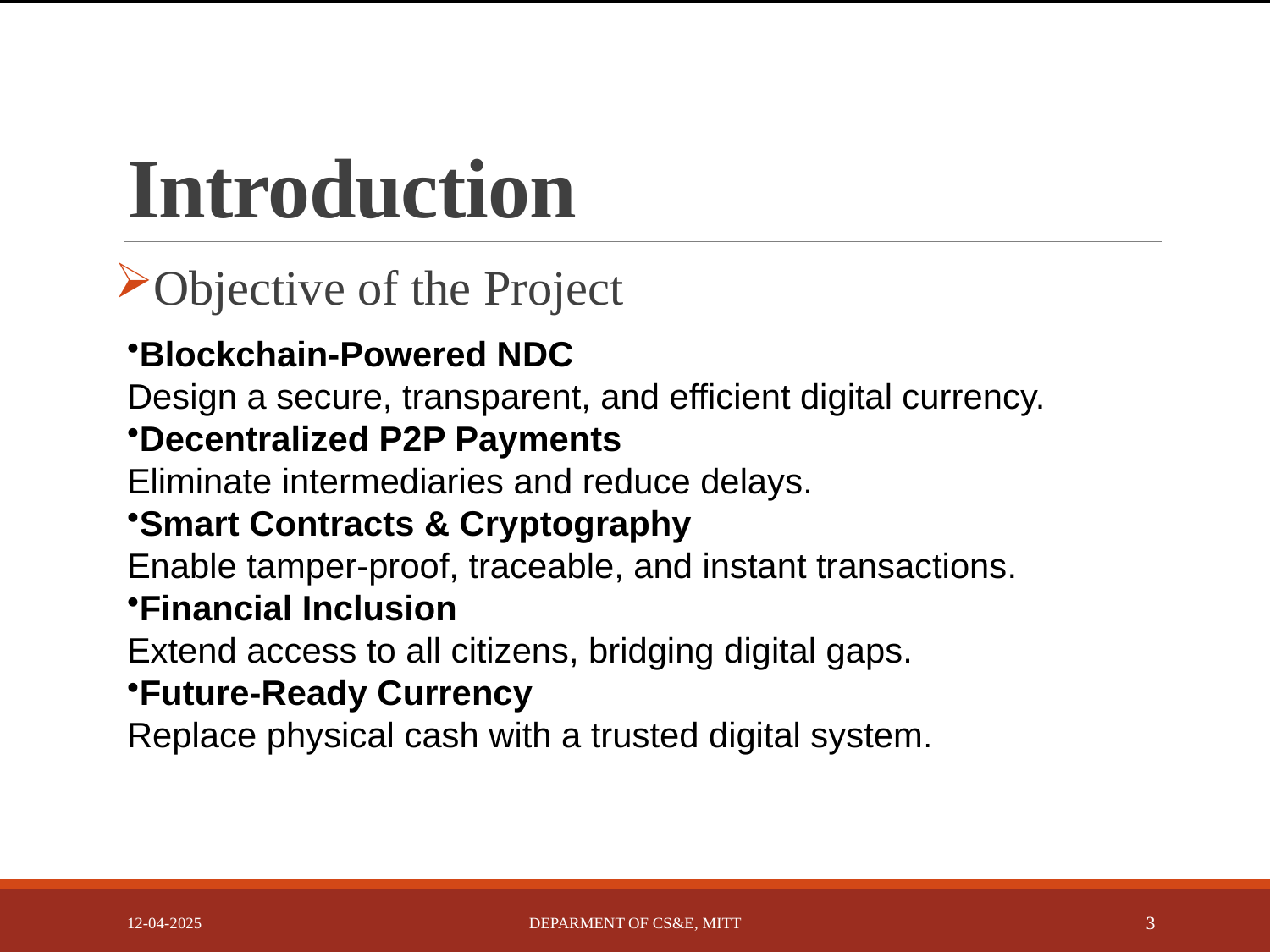

# Introduction
Objective of the Project

Blockchain-Powered NDC
Design a secure, transparent, and efficient digital currency.
Decentralized P2P Payments
Eliminate intermediaries and reduce delays.
Smart Contracts & Cryptography
Enable tamper-proof, traceable, and instant transactions.
Financial Inclusion
Extend access to all citizens, bridging digital gaps.
Future-Ready Currency
Replace physical cash with a trusted digital system.

12-04-2025
DEPARMENT OF CS&E, MITT
3